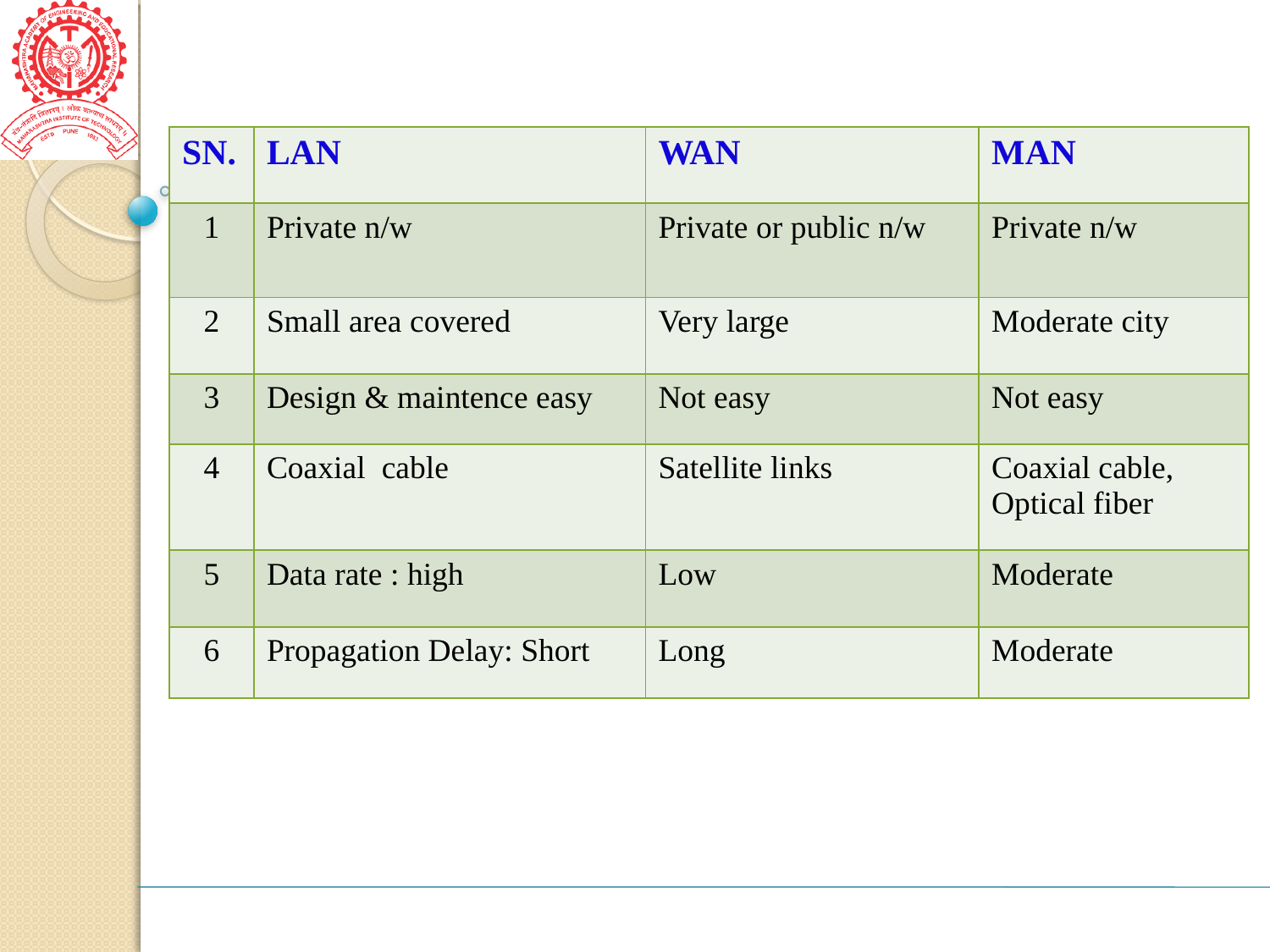

| SN. | LAN | WAN | MAN |
| --- | --- | --- | --- |
| 1 | Private n/w | Private or public n/w | Private n/w |
| 2 | Small area covered | Very large | Moderate city |
| 3 | Design & maintence easy | Not easy | Not easy |
| 4 | Coaxial cable | Satellite links | Coaxial cable, Optical fiber |
| 5 | Data rate : high | Low | Moderate |
| 6 | Propagation Delay: Short | Long | Moderate |